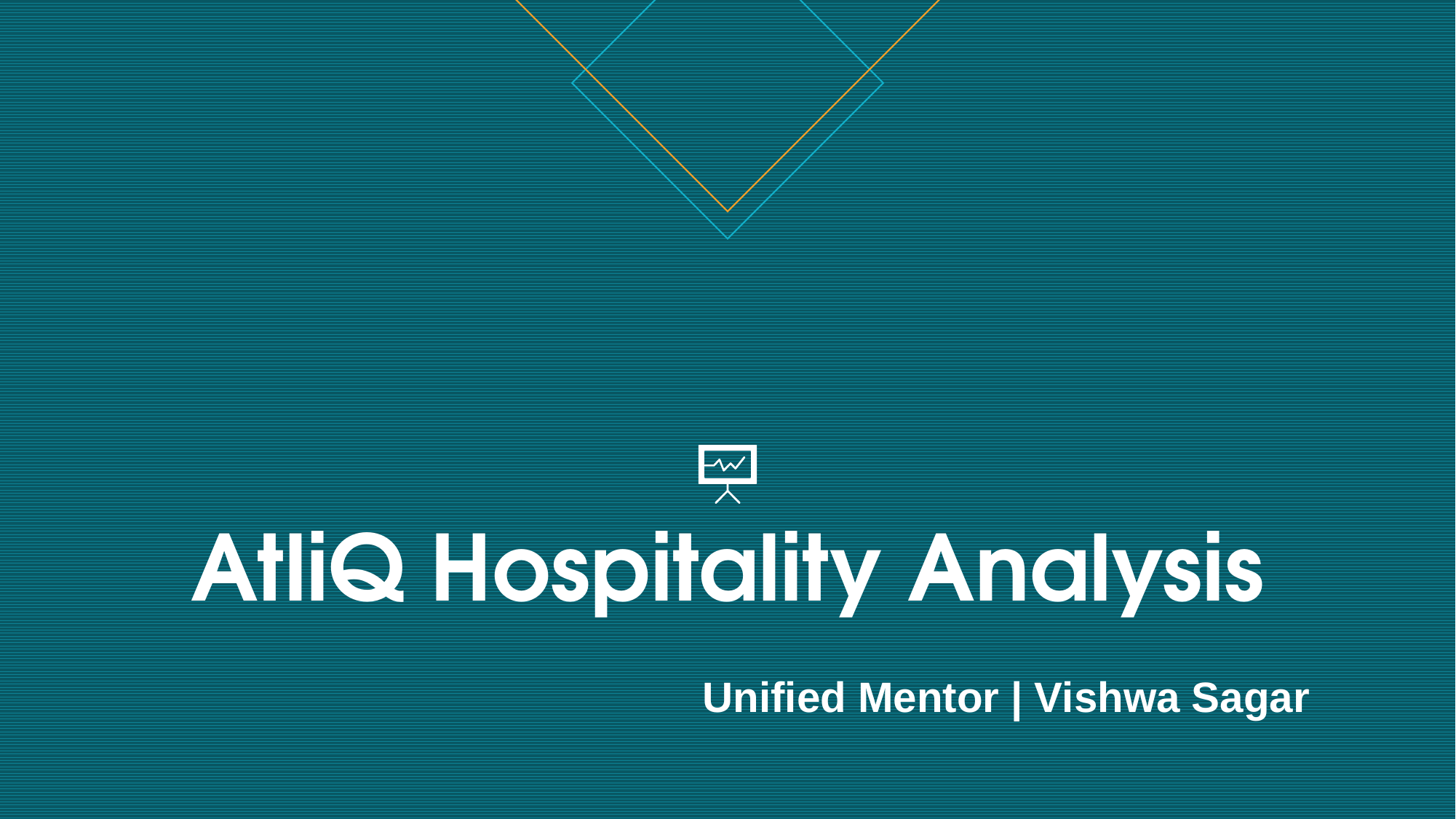

# AtliQ Hospitality Analysis
Unified Mentor | Vishwa Sagar